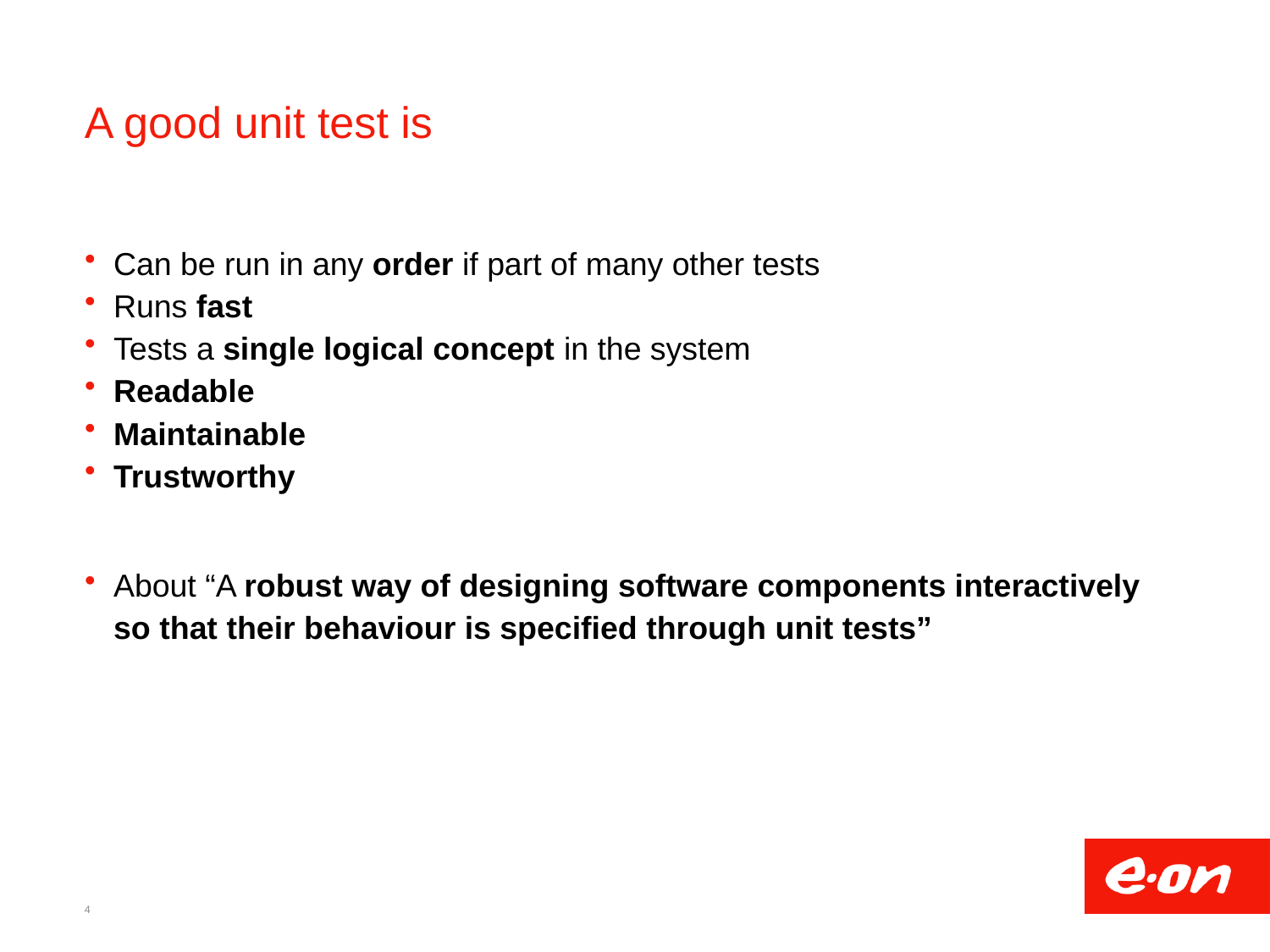

# A good unit test is

Can be run in any order if part of many other tests
Runs fast
Tests a single logical concept in the system
Readable
Maintainable
Trustworthy

About “A robust way of designing software components interactively so that their behaviour is specified through unit tests”
4